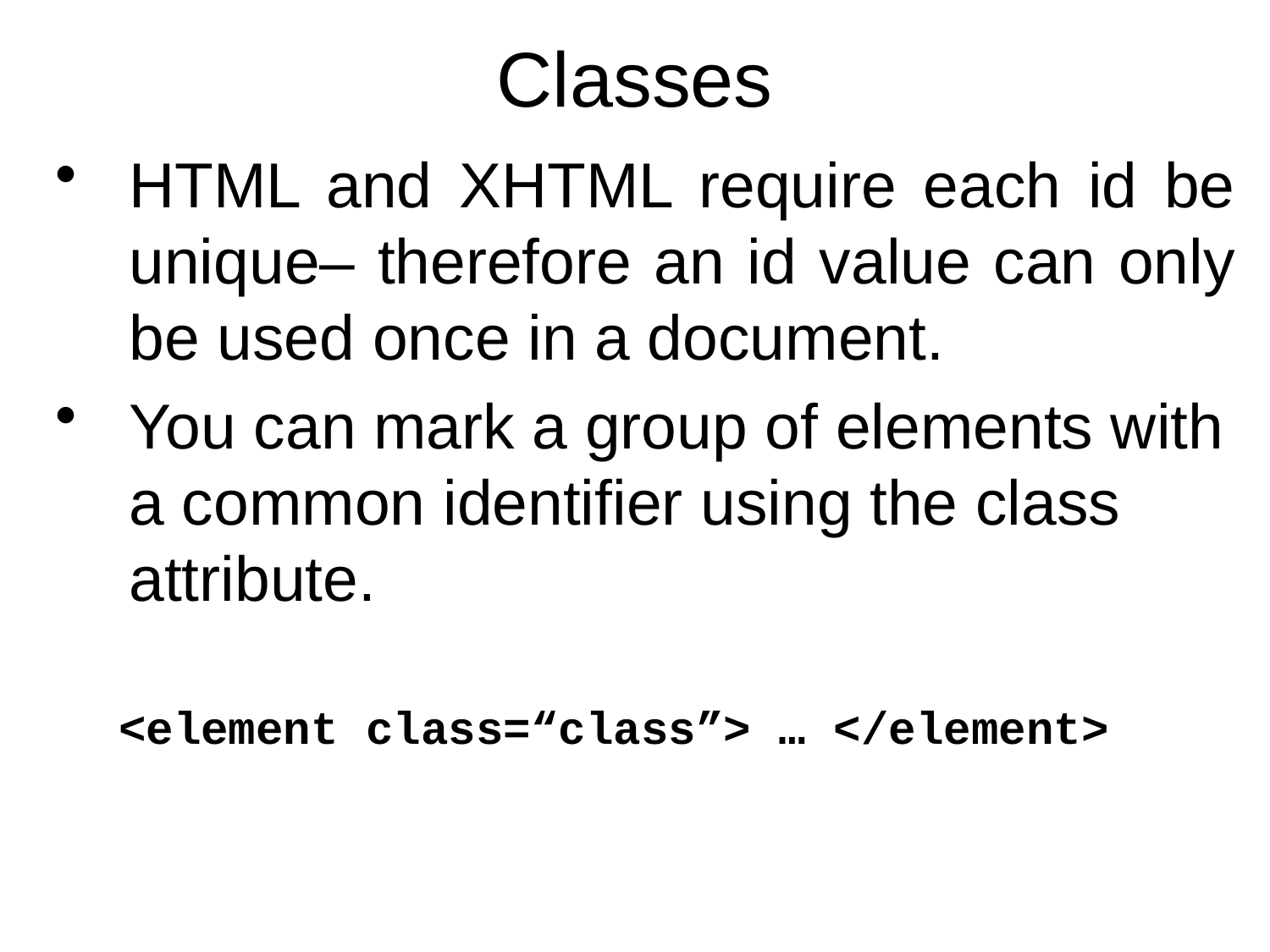

# Classes
HTML and XHTML require each id be unique– therefore an id value can only be used once in a document.
You can mark a group of elements with a common identifier using the class attribute.
<element class=“class”> … </element>